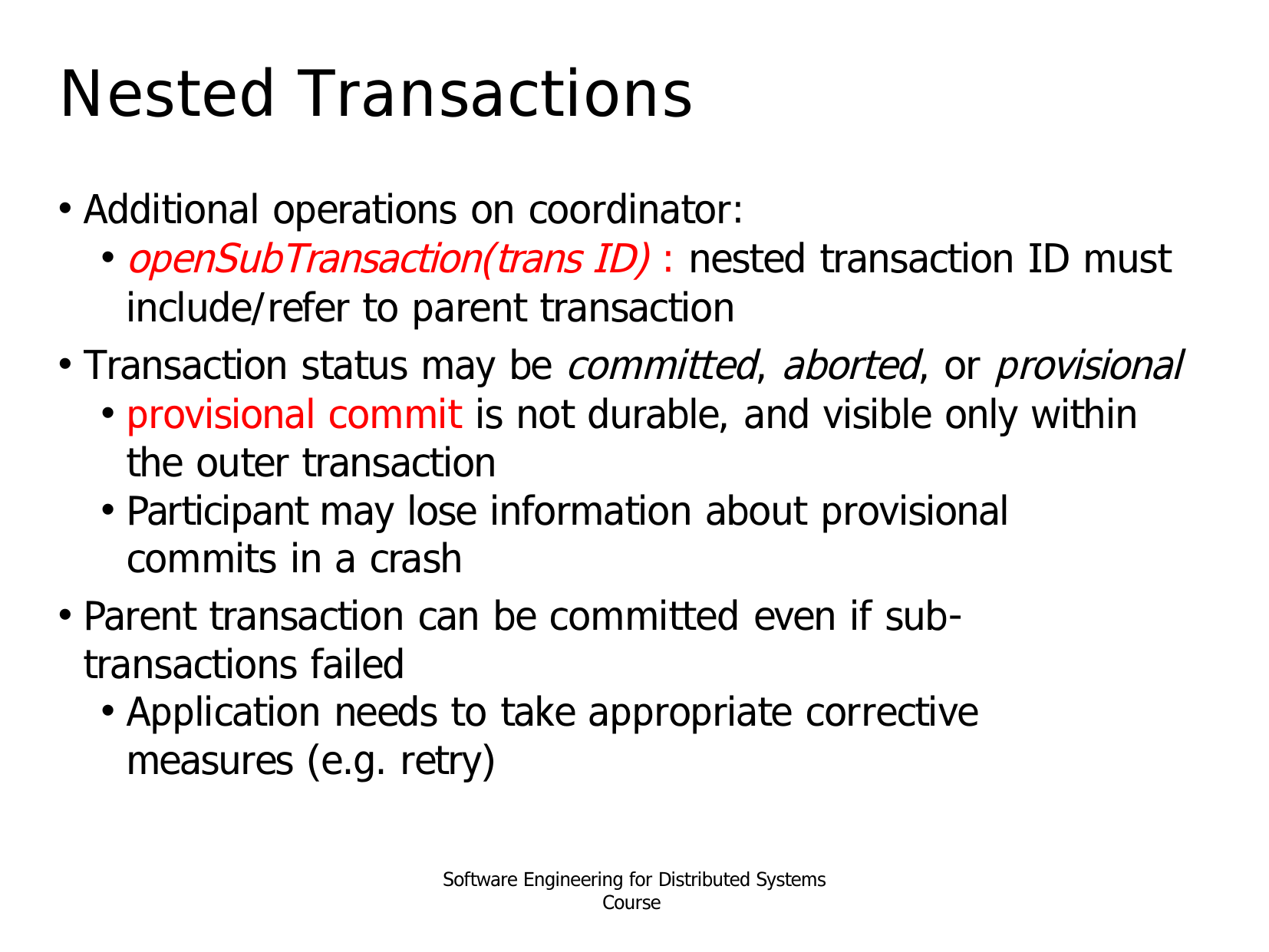

# Nested Transactions
Additional operations on coordinator:
openSubTransaction(trans ID) : nested transaction ID must include/refer to parent transaction
Transaction status may be committed, aborted, or provisional
provisional commit is not durable, and visible only within the outer transaction
Participant may lose information about provisional commits in a crash
Parent transaction can be committed even if sub-transactions failed
Application needs to take appropriate corrective measures (e.g. retry)
Software Engineering for Distributed Systems Course
43